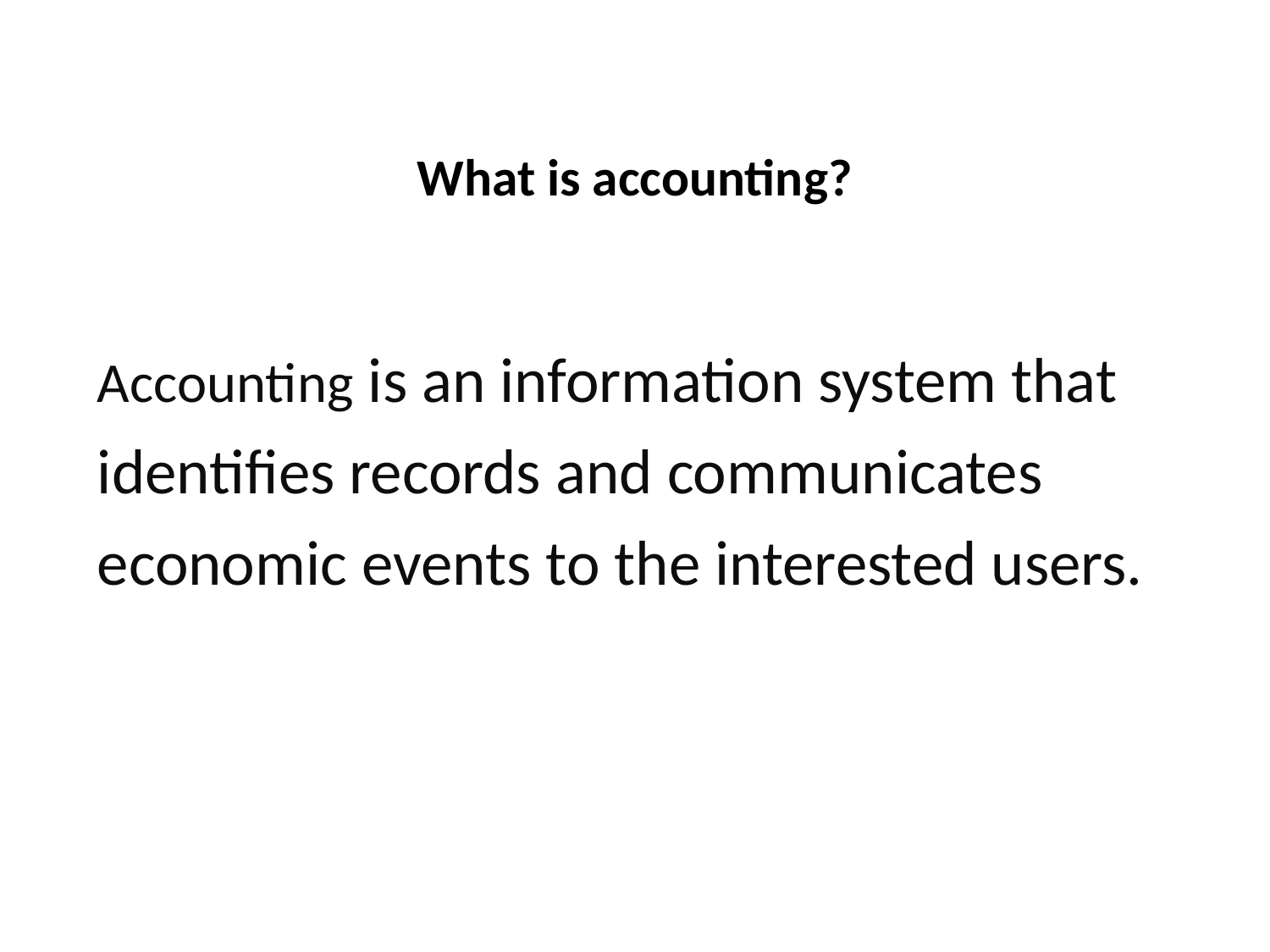

# What is accounting?
Accounting is an information system that identifies records and communicates economic events to the interested users.